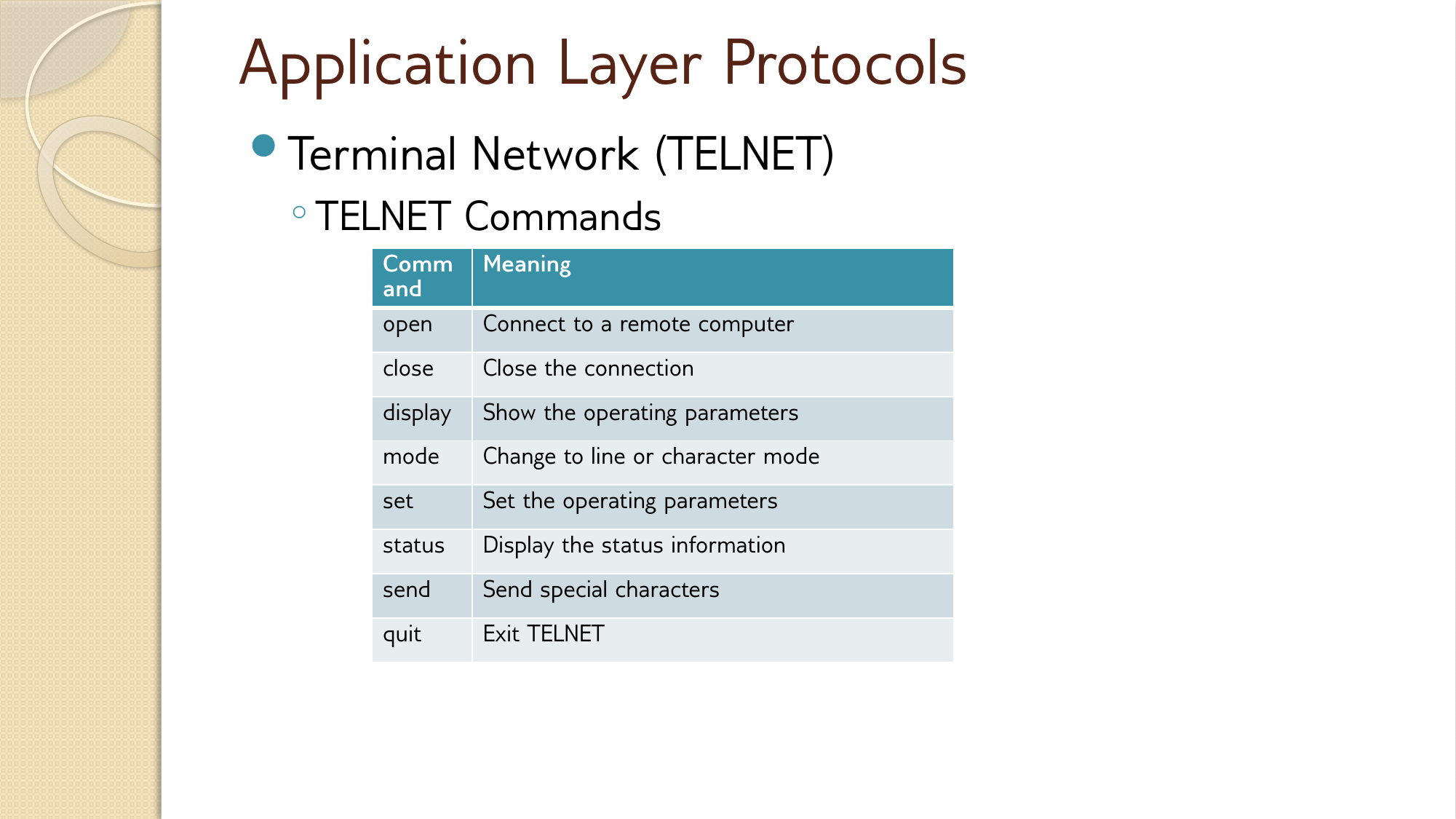

# Application Layer Protocols
Terminal Network (TELNET)
TELNET Commands

| Command | Meaning |
| --- | --- |
| open | Connect to a remote computer |
| close | Close the connection |
| display | Show the operating parameters |
| mode | Change to line or character mode |
| set | Set the operating parameters |
| status | Display the status information |
| send | Send special characters |
| quit | Exit TELNET |

112